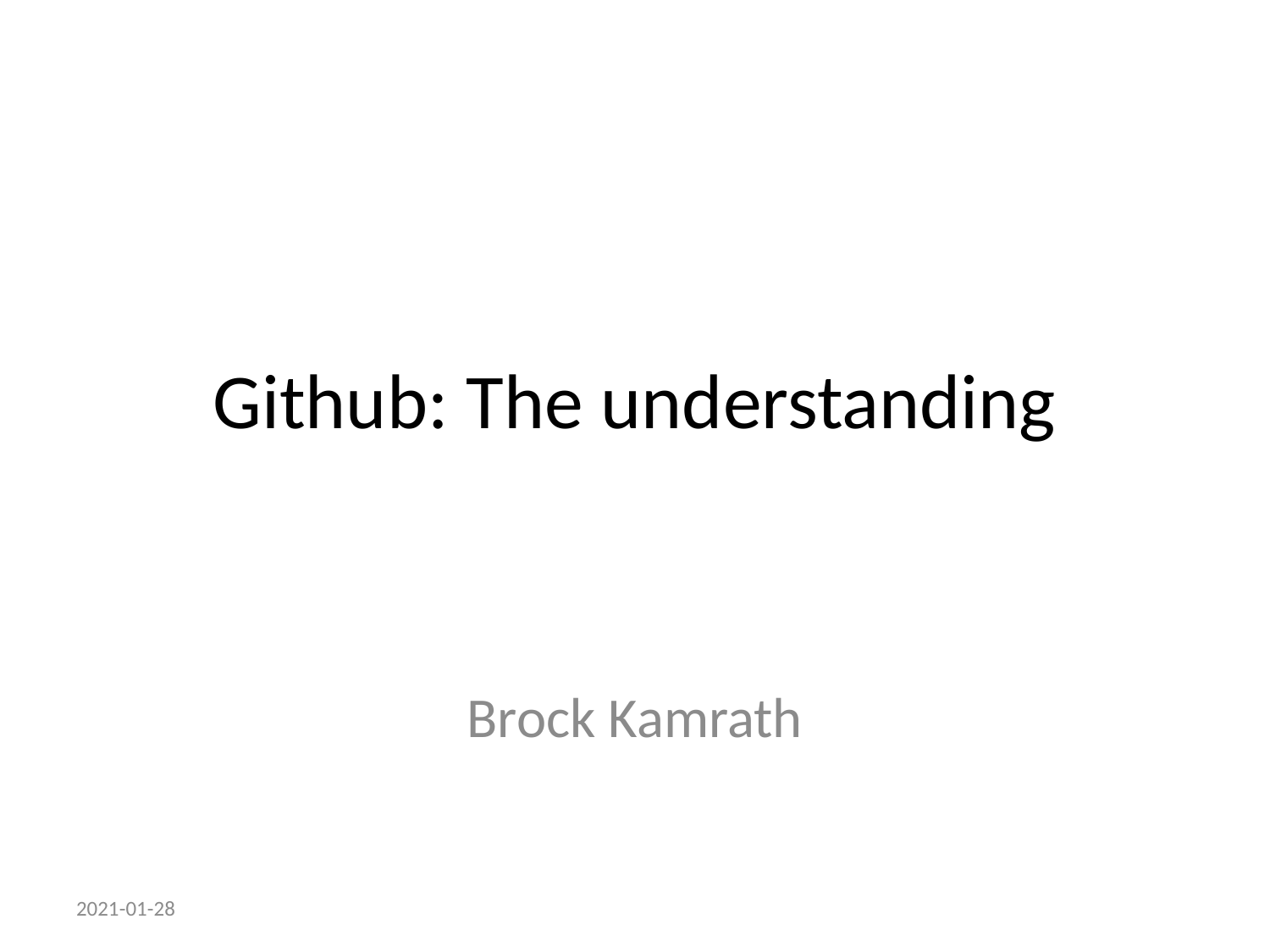

# Github: The understanding
Brock Kamrath
2021-01-28